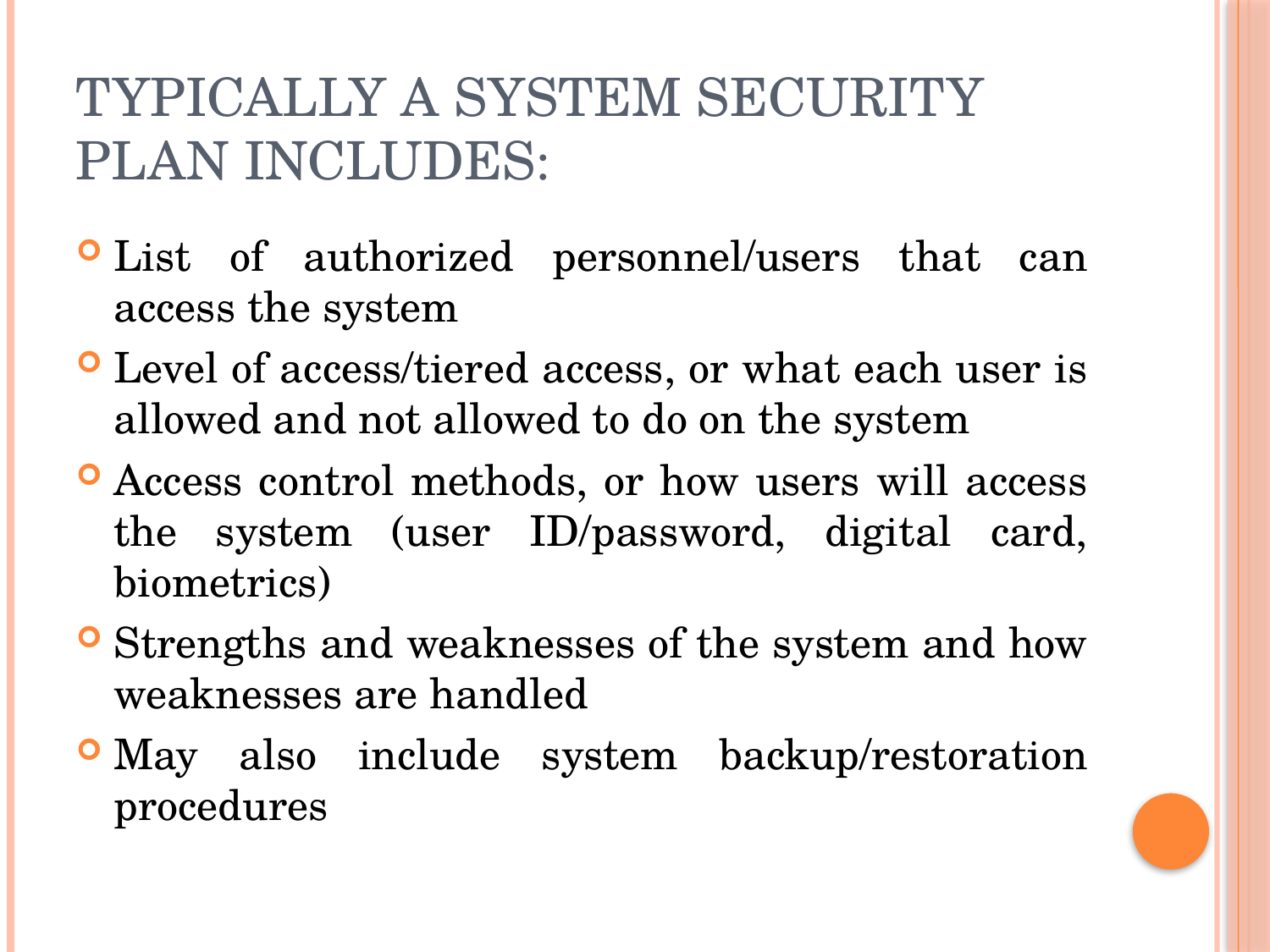

# Typically a system security plan includes:
List of authorized personnel/users that can access the system
Level of access/tiered access, or what each user is allowed and not allowed to do on the system
Access control methods, or how users will access the system (user ID/password, digital card, biometrics)
Strengths and weaknesses of the system and how weaknesses are handled
May also include system backup/restoration procedures